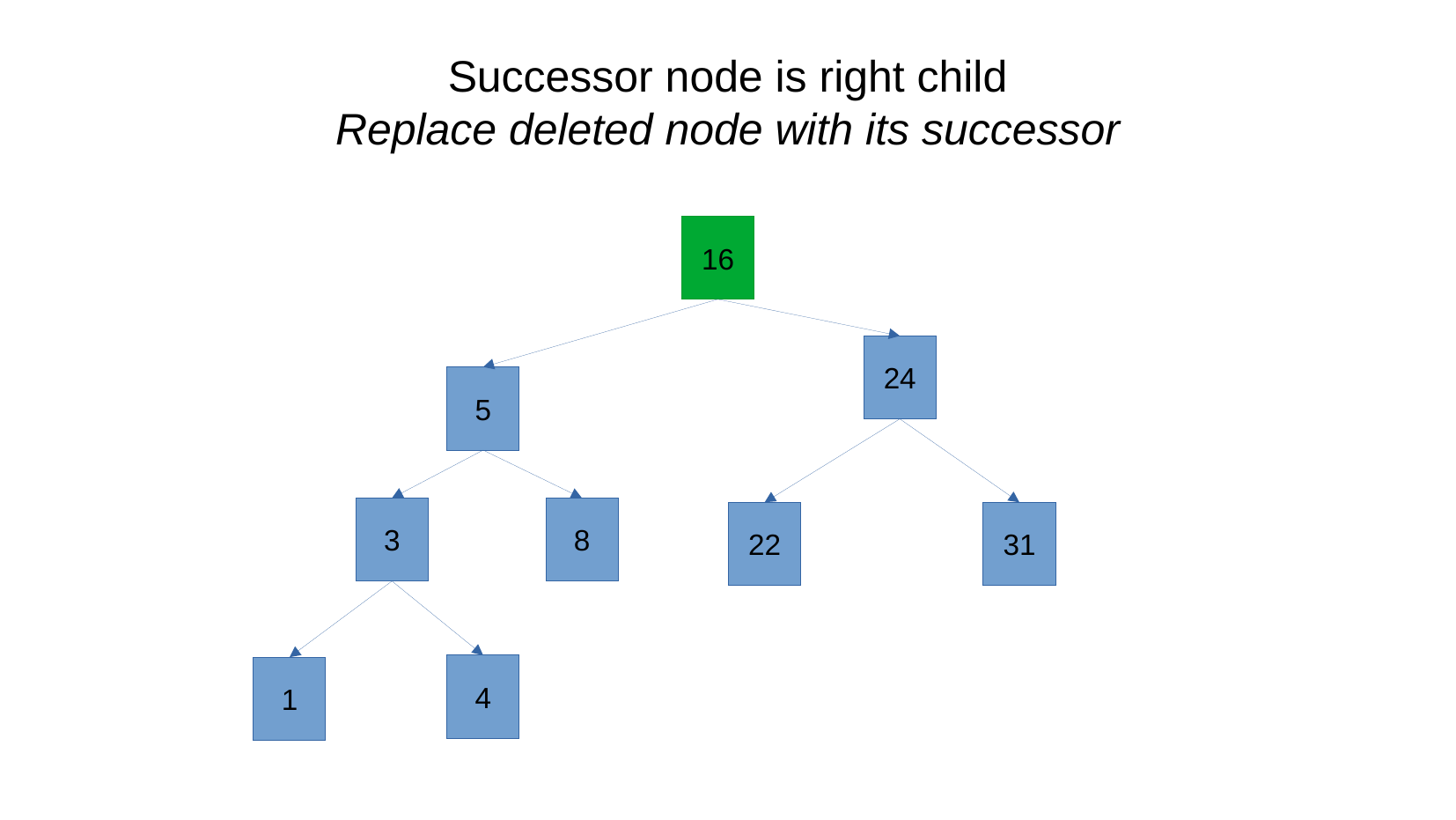

# Successor node is right child Replace deleted node with its successor
16
24
5
3
8
22
31
4
1